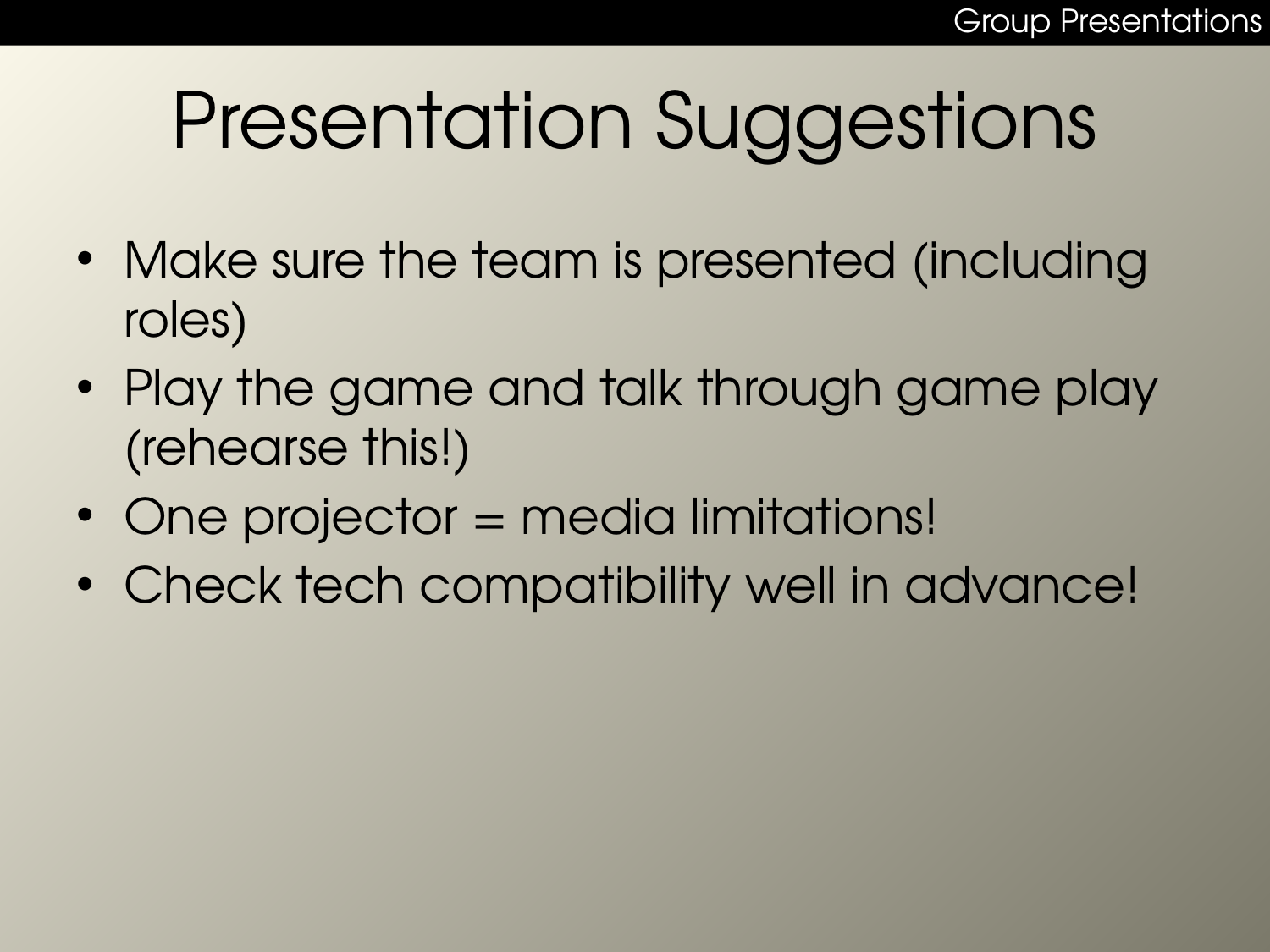

Group Presentations
# Presentation Suggestions
Make sure the team is presented (including roles)
Play the game and talk through game play (rehearse this!)
One projector = media limitations!
Check tech compatibility well in advance!